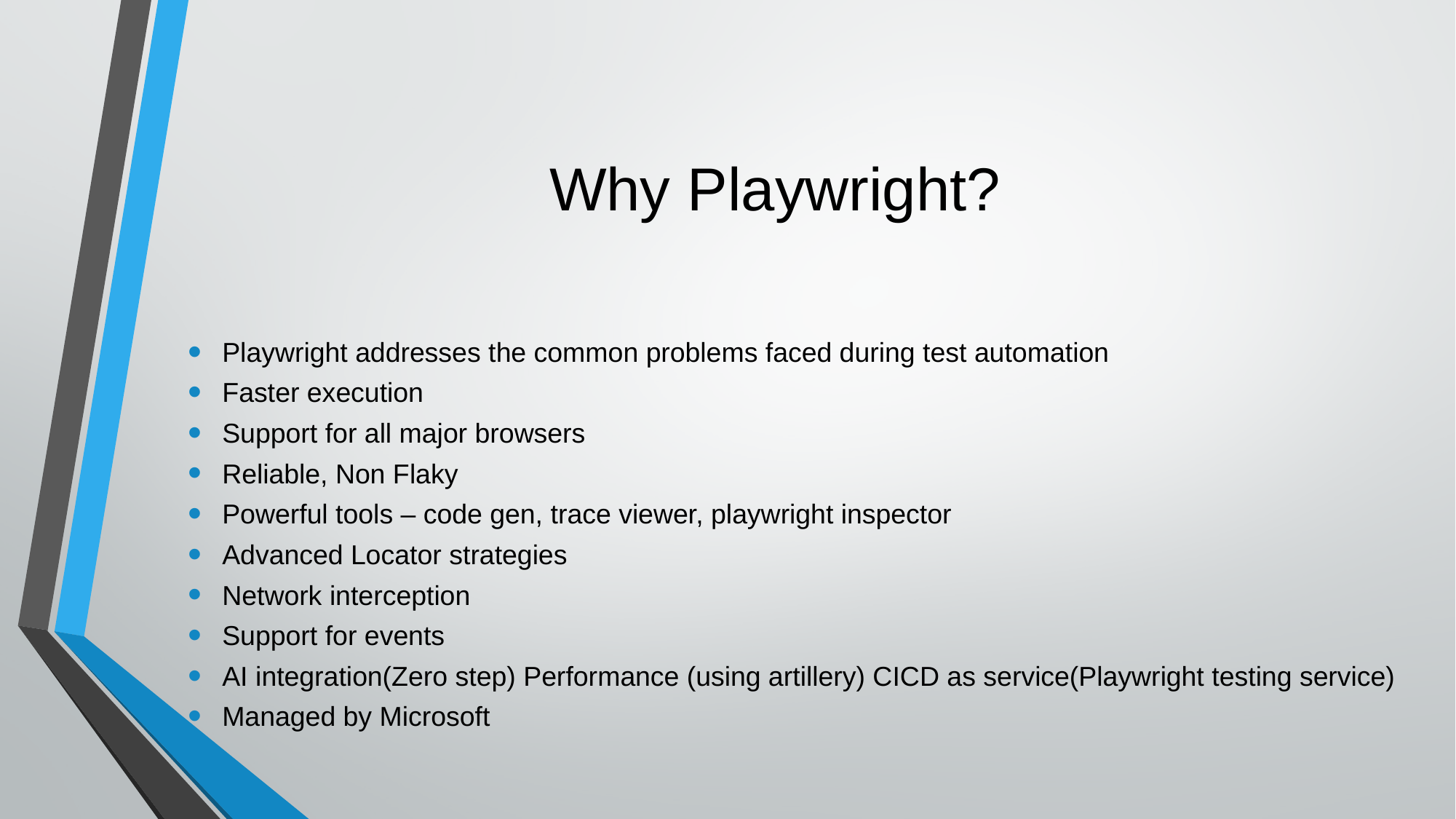

# Why Playwright?
Playwright addresses the common problems faced during test automation
Faster execution
Support for all major browsers
Reliable, Non Flaky
Powerful tools – code gen, trace viewer, playwright inspector
Advanced Locator strategies
Network interception
Support for events
AI integration(Zero step) Performance (using artillery) CICD as service(Playwright testing service)
Managed by Microsoft